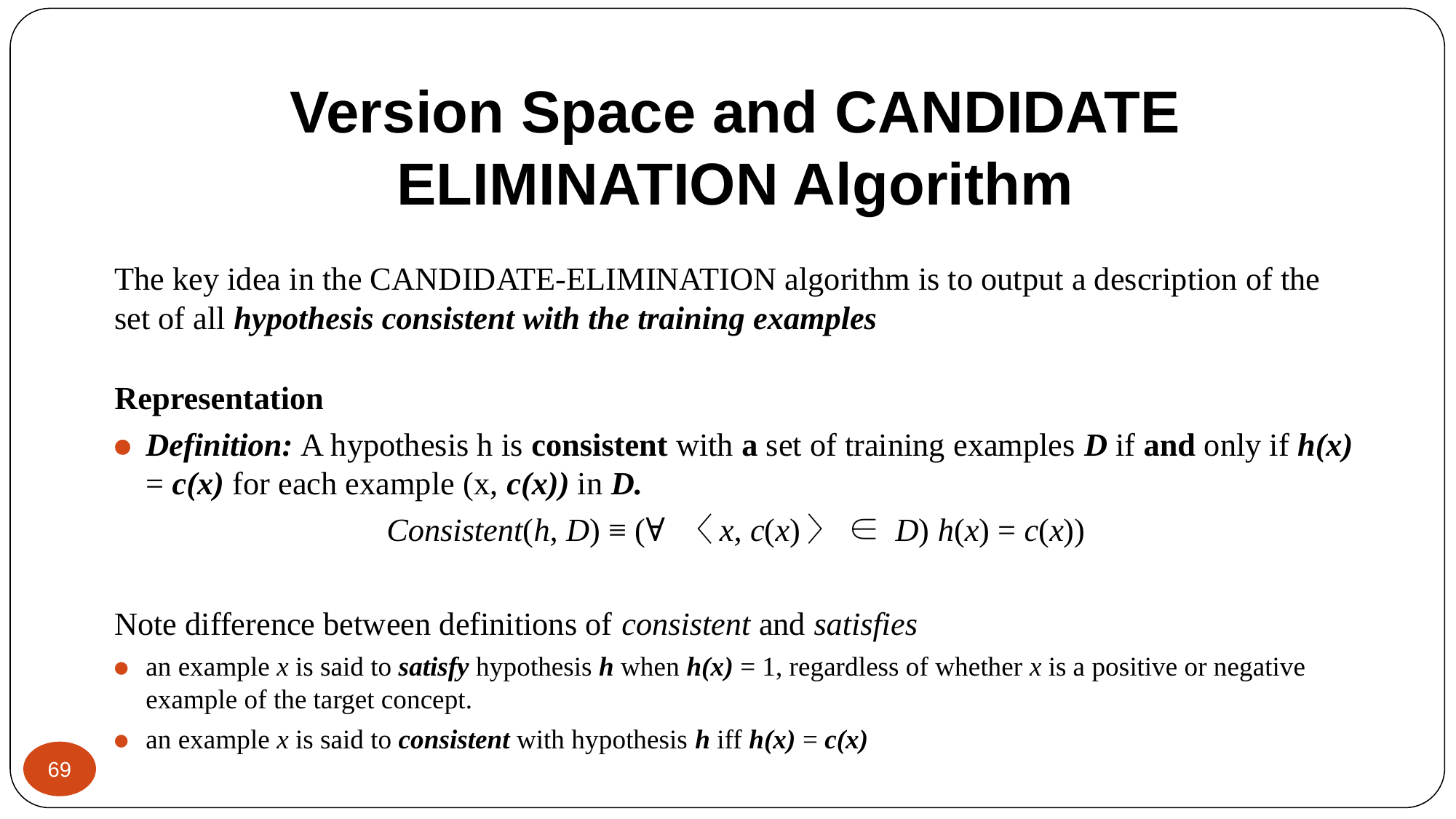

Version Space and CANDIDATE ELIMINATION Algorithm

The key idea in the CANDIDATE-ELIMINATION algorithm is to output a description of the set of all hypothesis consistent with the training examples

Representation
Definition: A hypothesis h is consistent with a set of training examples D if and only if h(x) = c(x) for each example (x, c(x)) in D.
Consistent(h, D) ≡ (∀ 〈x, c(x)〉 ∈ D) h(x) = c(x))

Note difference between definitions of consistent and satisfies
an example x is said to satisfy hypothesis h when h(x) = 1, regardless of whether x is a positive or negative example of the target concept.
an example x is said to consistent with hypothesis h iff h(x) = c(x)

69